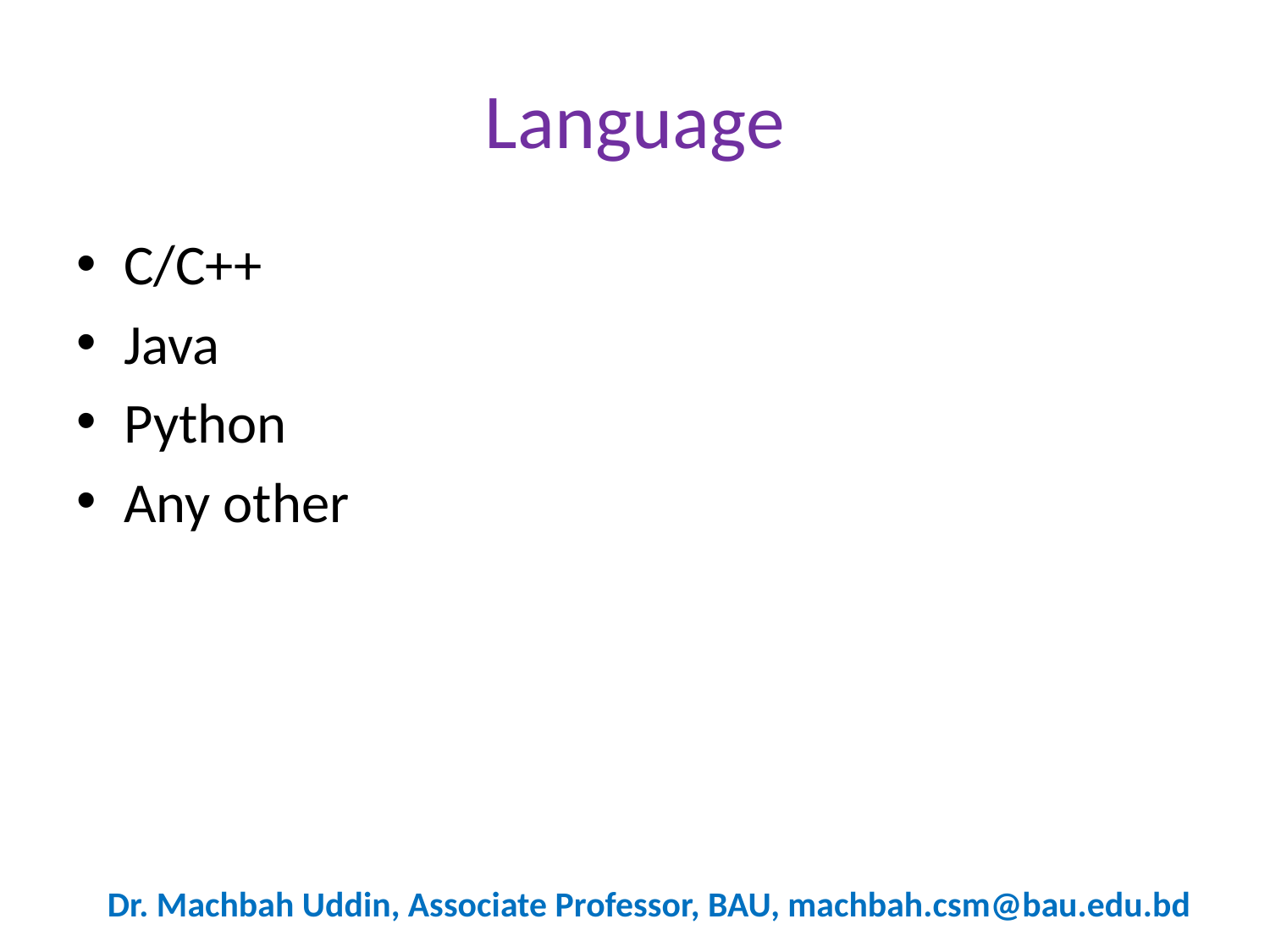

# Language
C/C++
Java
Python
Any other